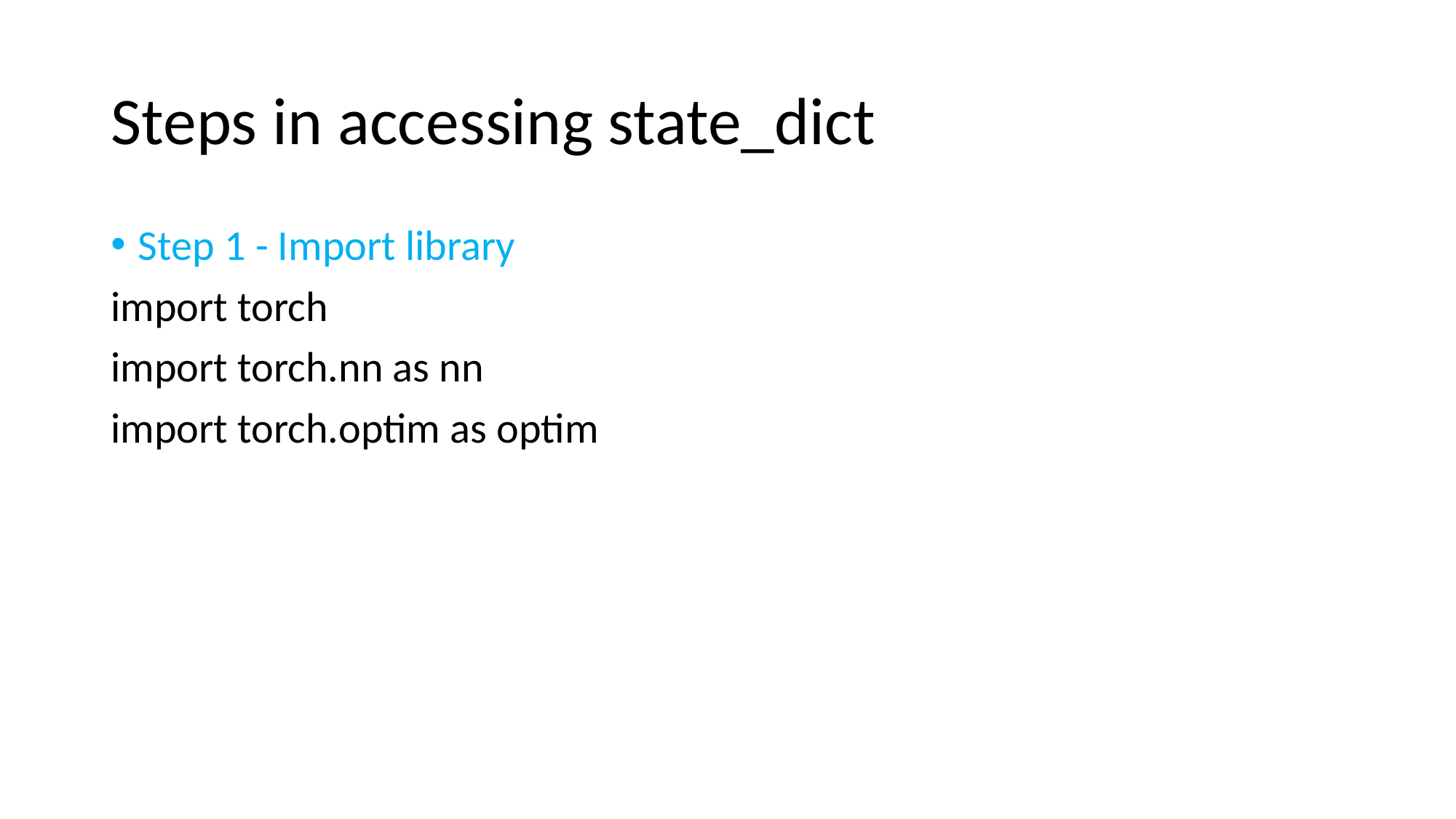

# Steps in accessing state_dict
Step 1 - Import library
import torch
import torch.nn as nn
import torch.optim as optim